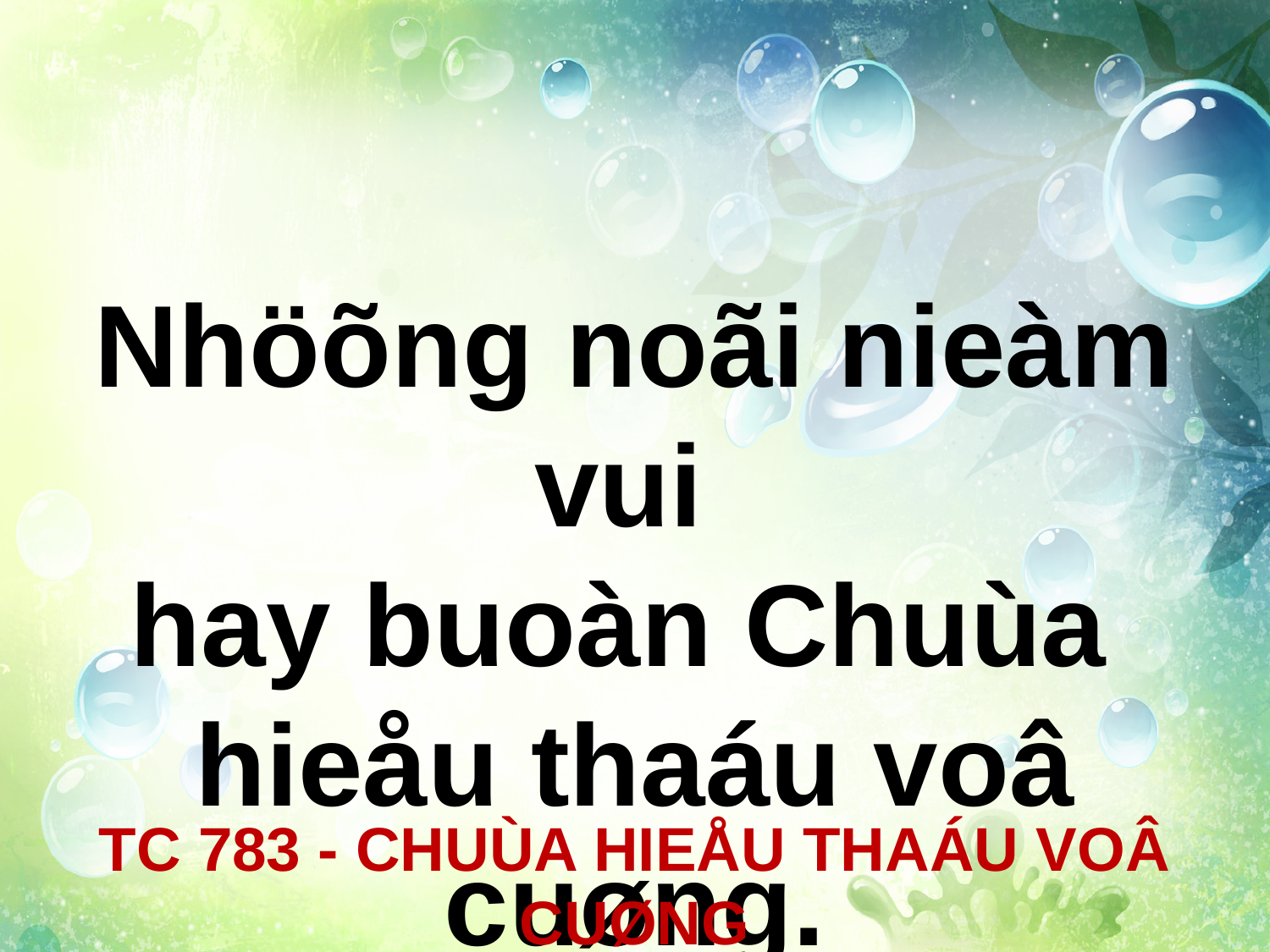

Nhöõng noãi nieàm vui
hay buoàn Chuùa
hieåu thaáu voâ cuøng.
TC 783 - CHUÙA HIEÅU THAÁU VOÂ CUØNG